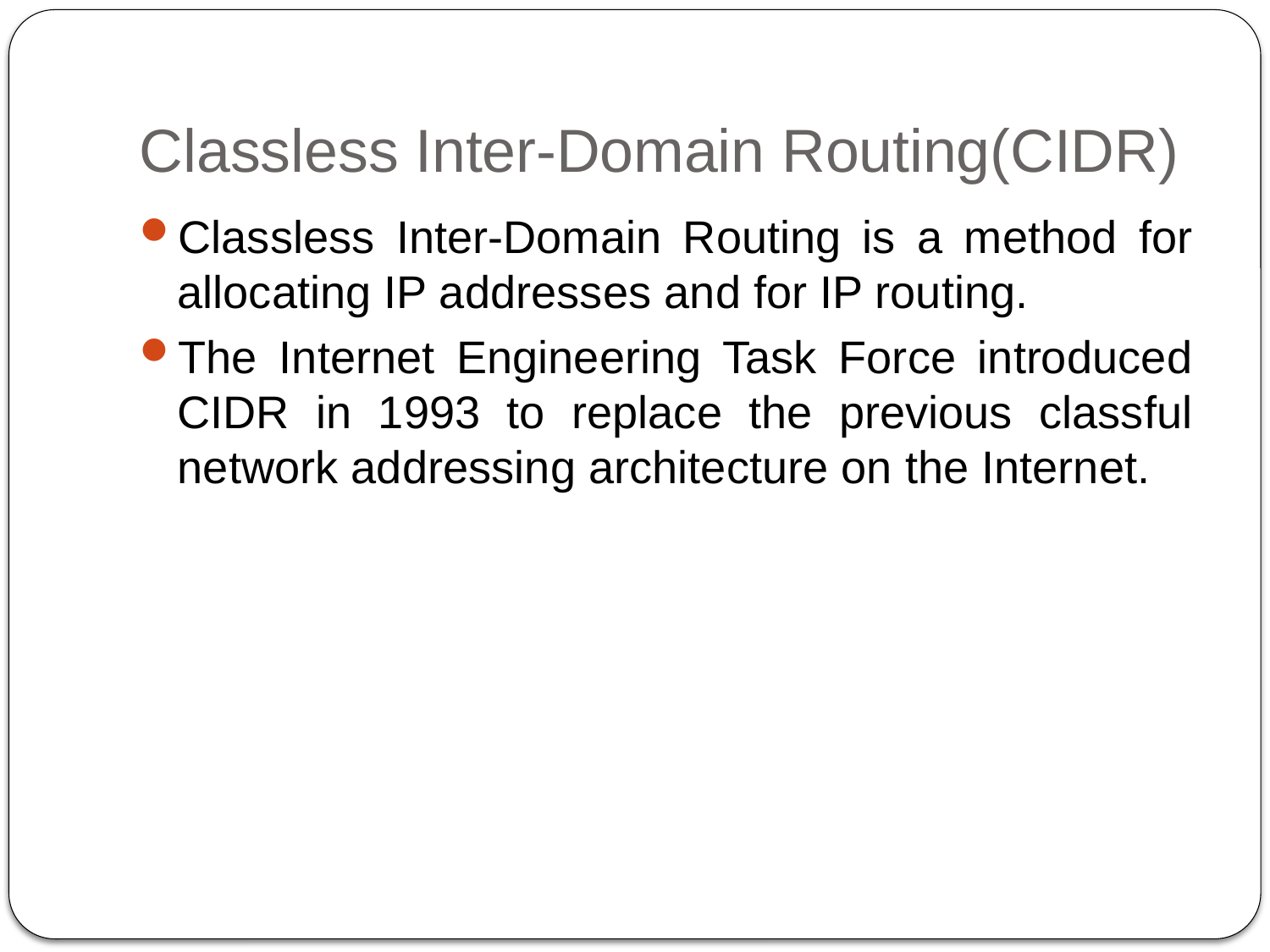

# Classless Inter-Domain Routing(CIDR)
Classless Inter-Domain Routing is a method for allocating IP addresses and for IP routing.
The Internet Engineering Task Force introduced CIDR in 1993 to replace the previous classful network addressing architecture on the Internet.